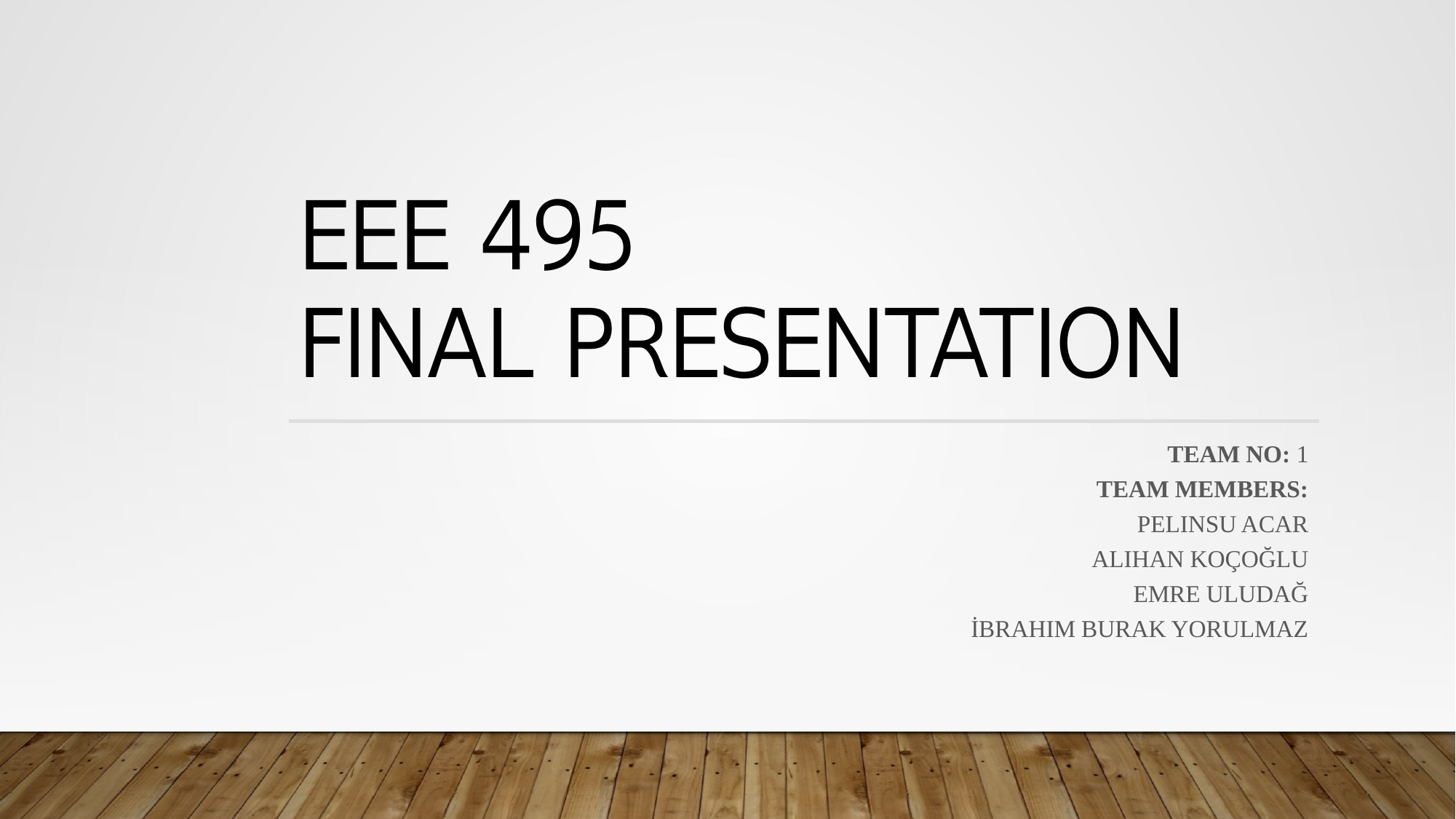

# EEE 495 FINAL PRESENTATION
Team No: 1
Team Members:
Pelinsu Acar
Alihan Koçoğlu
Emre Uludağ
İbrahim Burak Yorulmaz